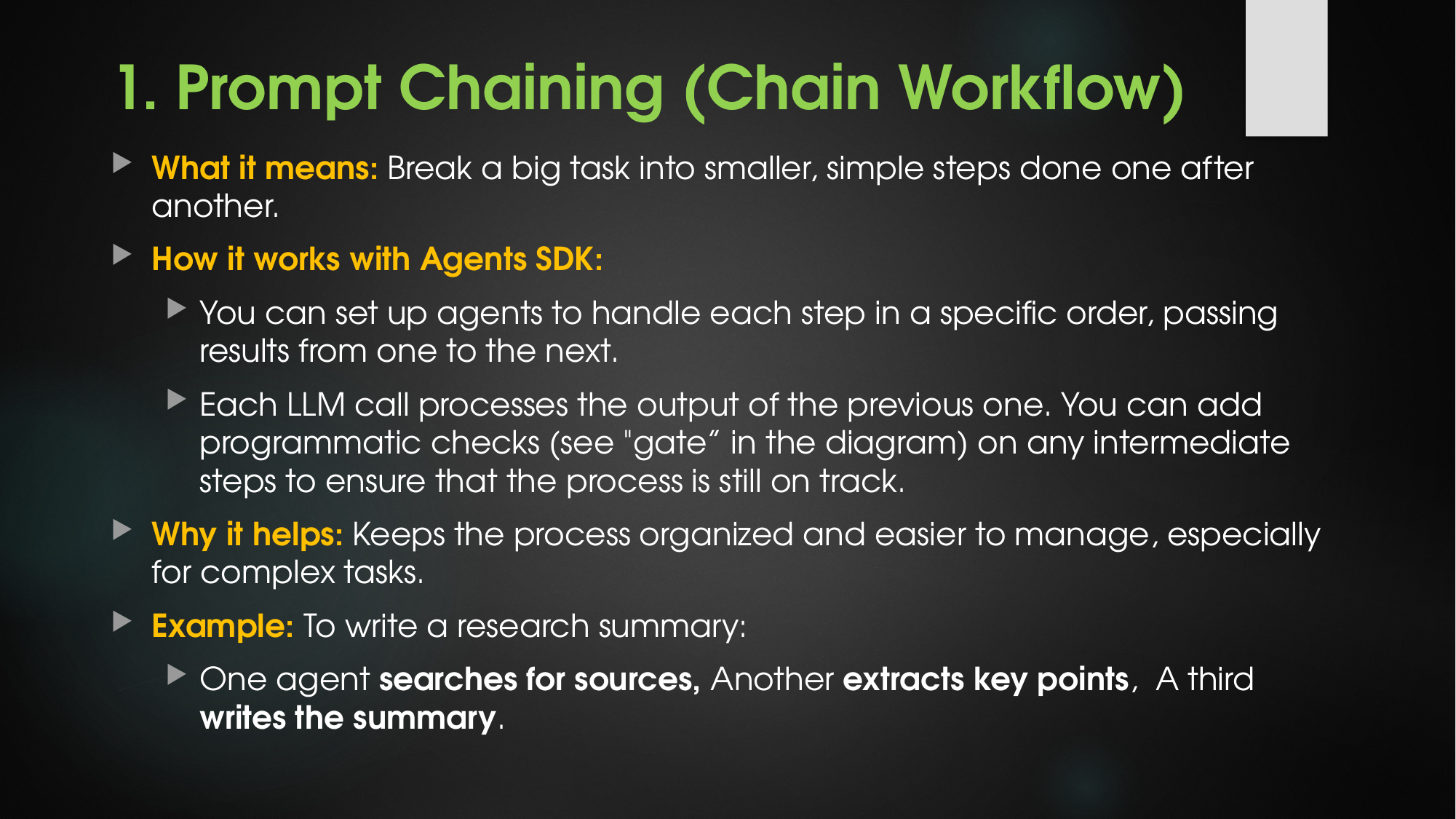

# 1. Prompt Chaining (Chain Workflow)
What it means: Break a big task into smaller, simple steps done one after another.
How it works with Agents SDK:
You can set up agents to handle each step in a specific order, passing results from one to the next.
Each LLM call processes the output of the previous one. You can add programmatic checks (see "gate” in the diagram) on any intermediate steps to ensure that the process is still on track.
Why it helps: Keeps the process organized and easier to manage, especially for complex tasks.
Example: To write a research summary:
One agent searches for sources, Another extracts key points,  A third writes the summary.